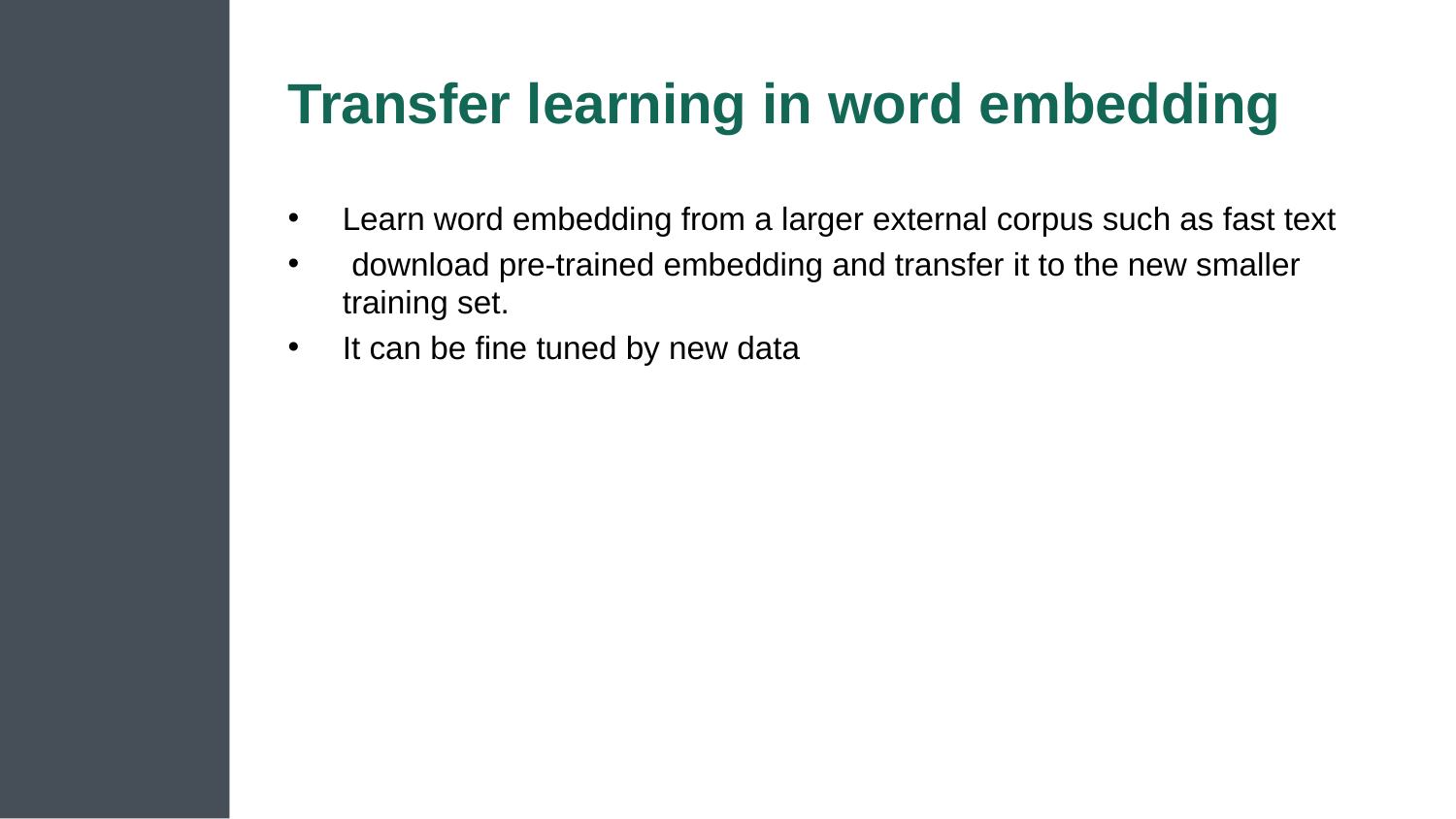

# Transfer learning in word embedding
Learn word embedding from a larger external corpus such as fast text
 download pre-trained embedding and transfer it to the new smaller training set.
It can be fine tuned by new data